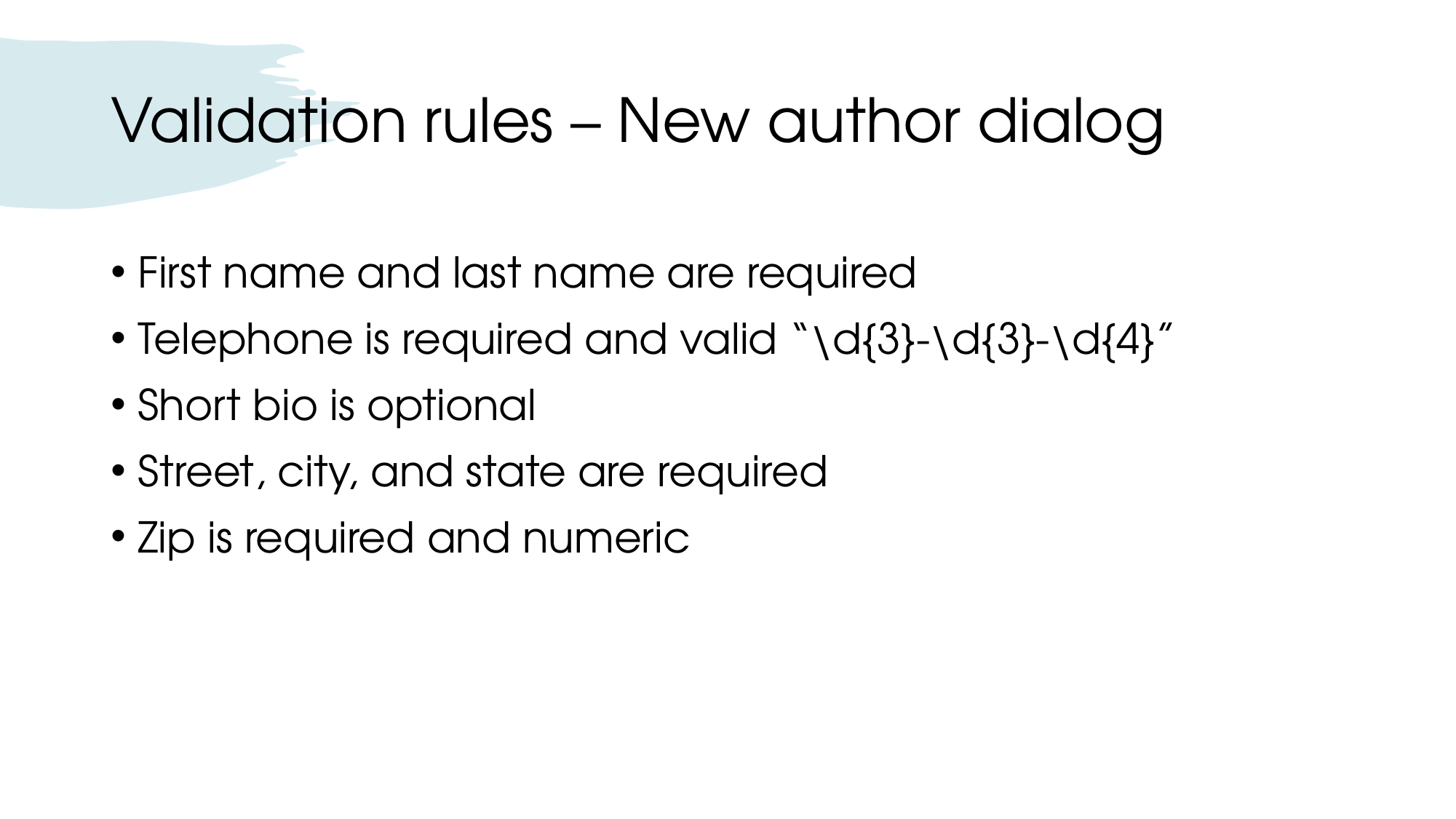

# Validation rules – New author dialog
First name and last name are required
Telephone is required and valid “\d{3}-\d{3}-\d{4}”
Short bio is optional
Street, city, and state are required
Zip is required and numeric